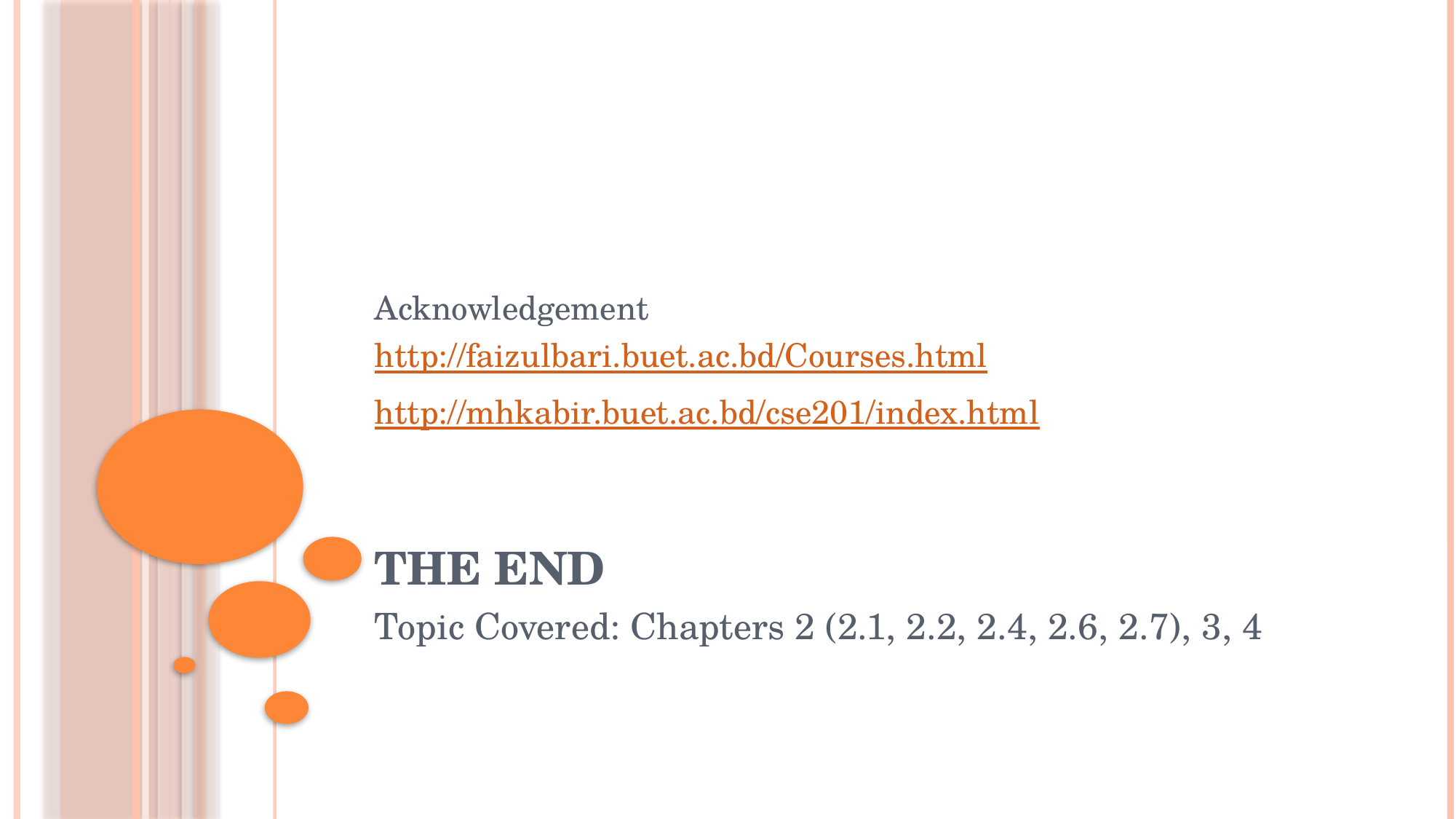

Acknowledgement
http://faizulbari.buet.ac.bd/Courses.html
http://mhkabir.buet.ac.bd/cse201/index.html

# The End
Topic Covered: Chapters 2 (2.1, 2.2, 2.4, 2.6, 2.7), 3, 4